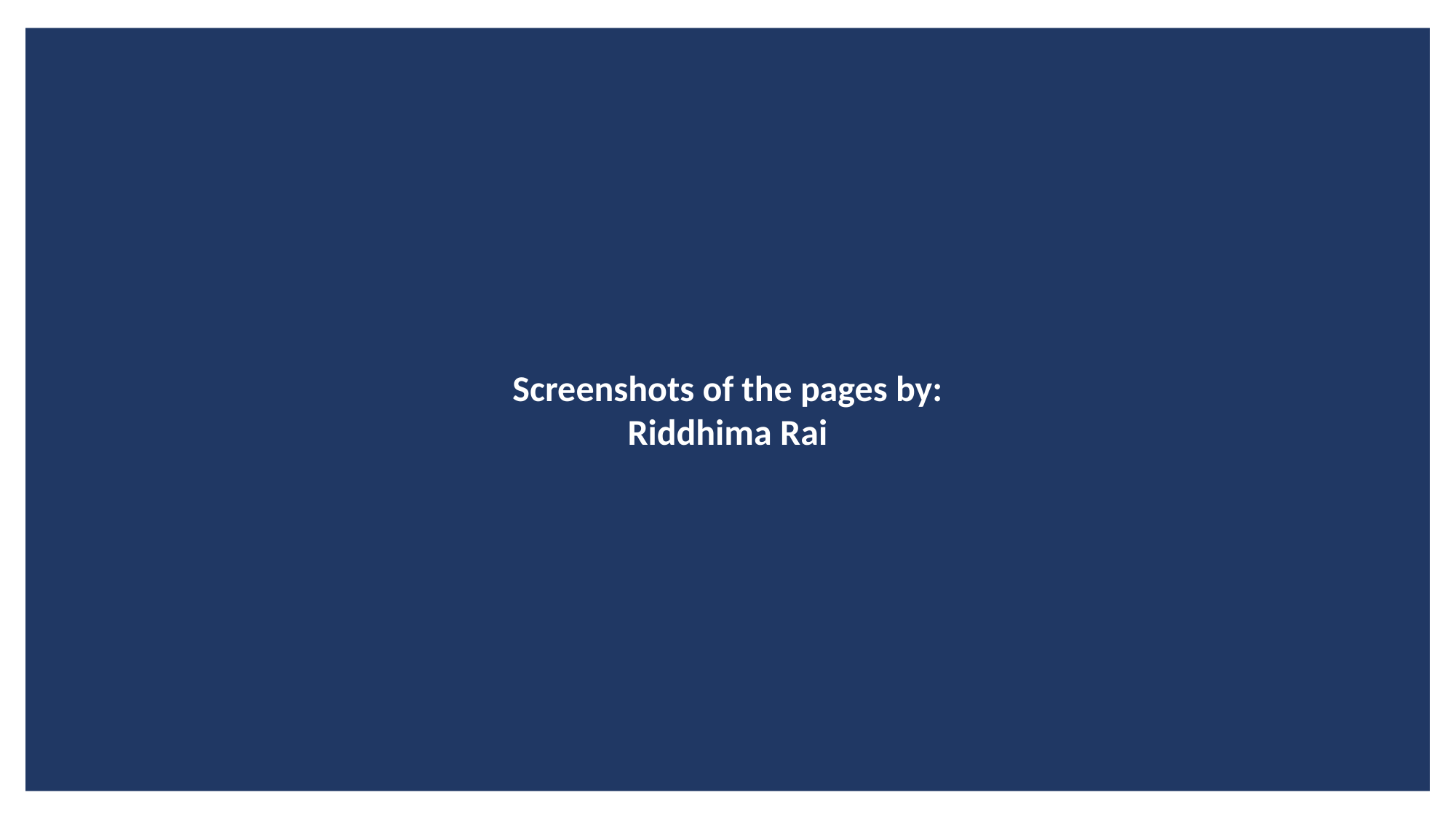

Screenshots of the pages by:
Riddhima Rai